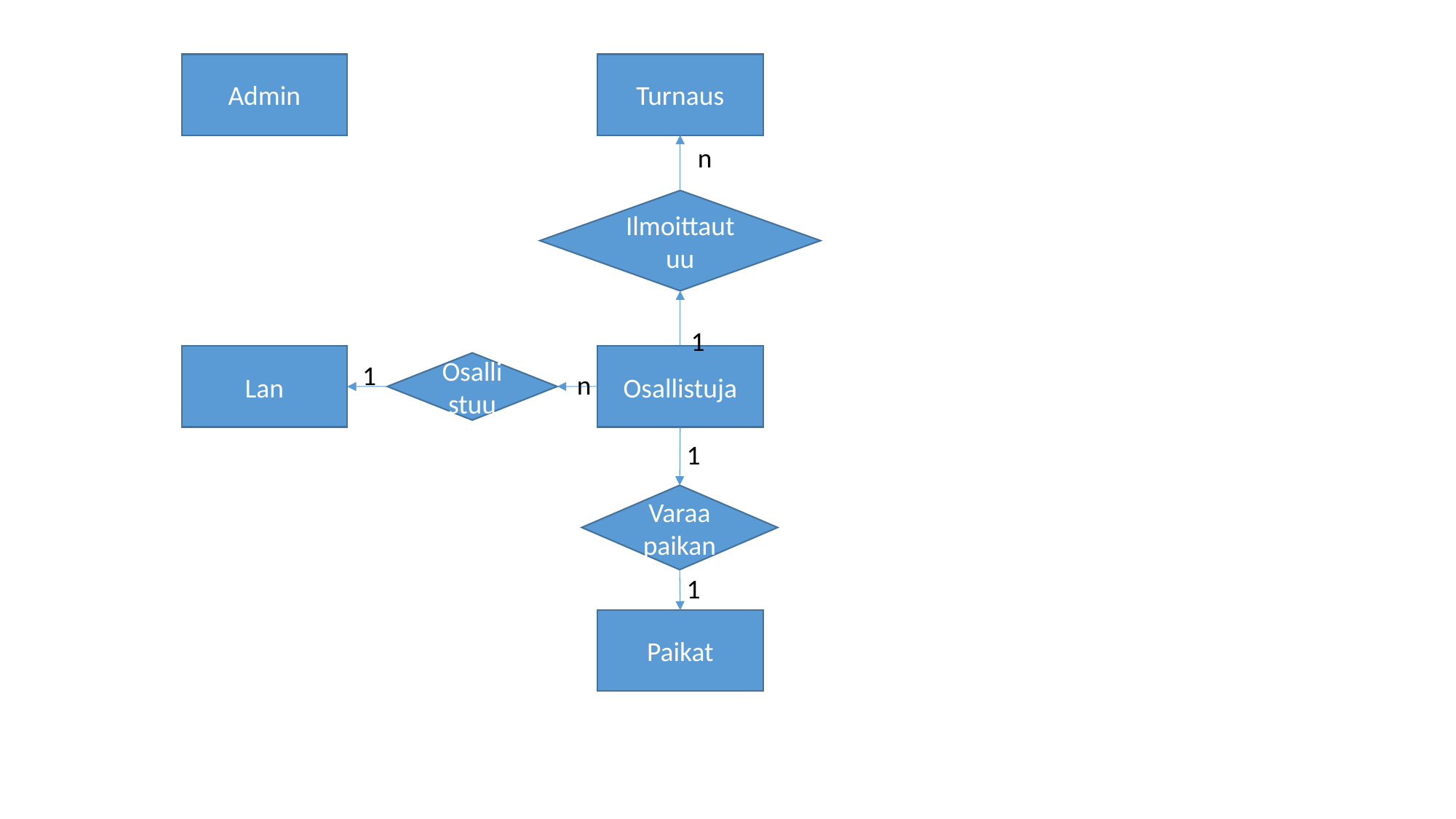

Admin
Turnaus
n
Ilmoittautuu
1
Lan
Osallistuja
1
Osallistuu
n
1
Varaa paikan
1
Paikat